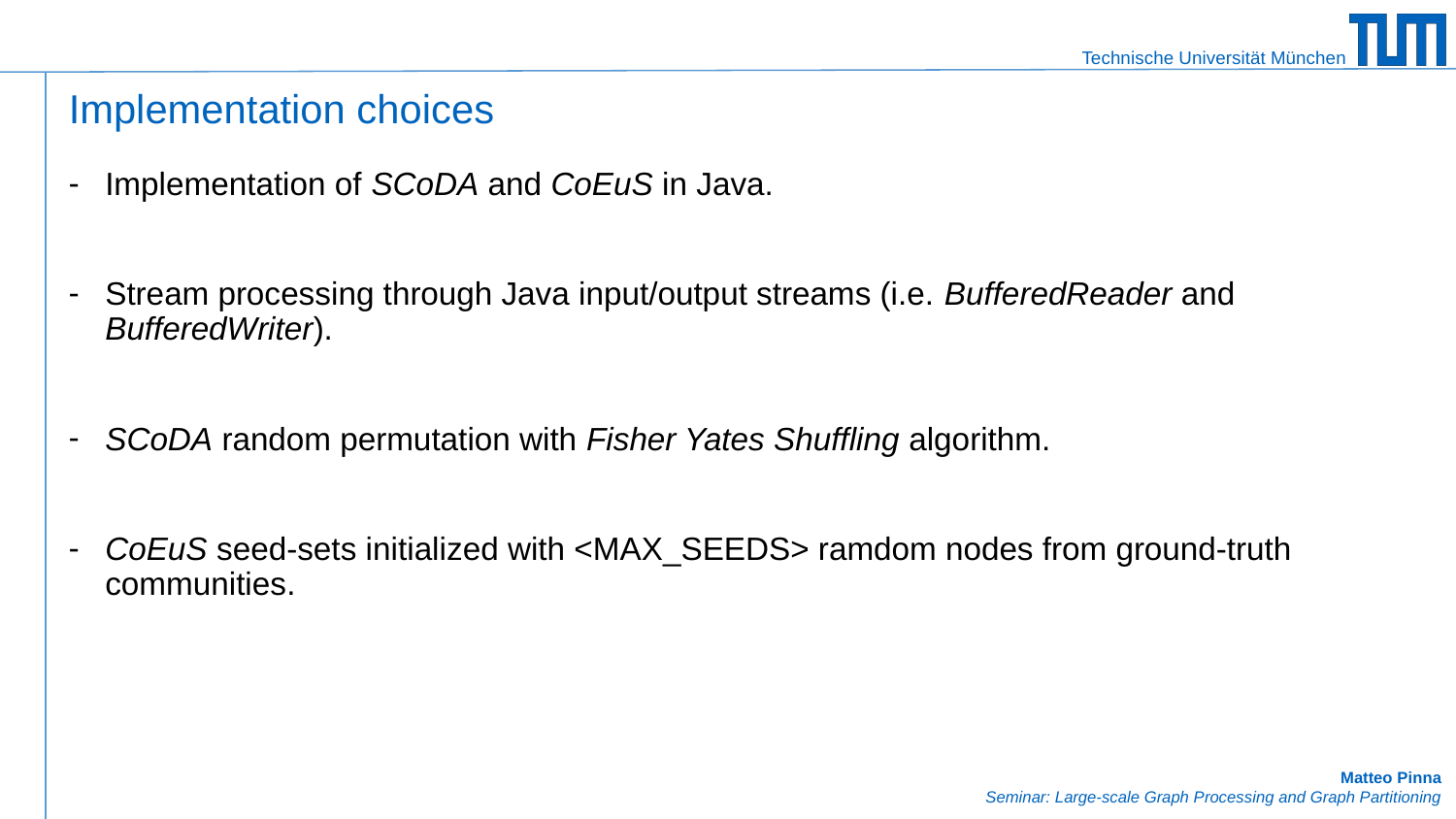

# Implementation choices
Implementation of SCoDA and CoEuS in Java.

Stream processing through Java input/output streams (i.e. BufferedReader and BufferedWriter).

SCoDA random permutation with Fisher Yates Shuffling algorithm.

CoEuS seed-sets initialized with <MAX_SEEDS> ramdom nodes from ground-truth communities.